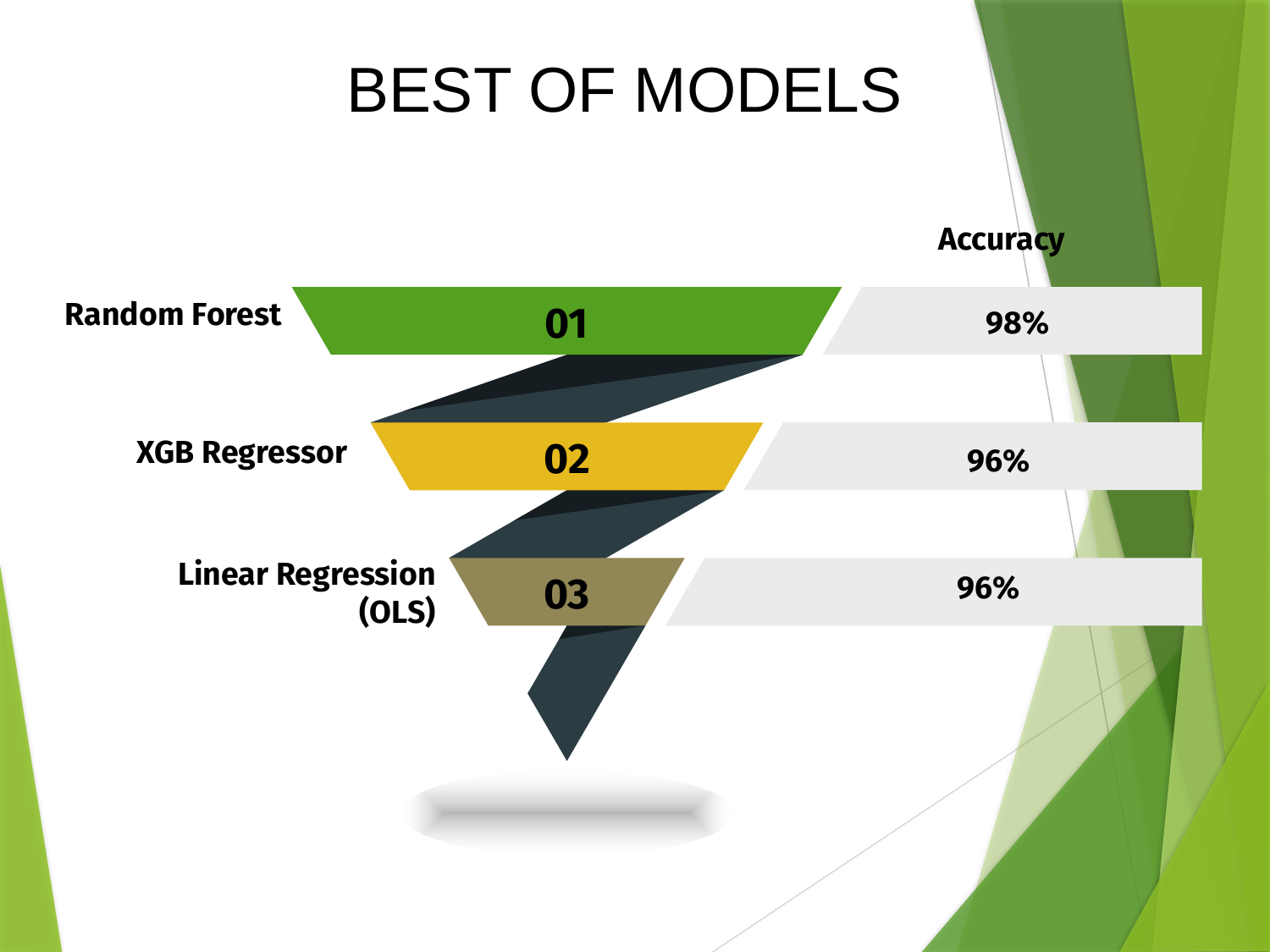

BEST OF MODELS
Accuracy
Random Forest

01
98%

02
XGB Regressor
96%

Linear Regression (OLS)

03
96%